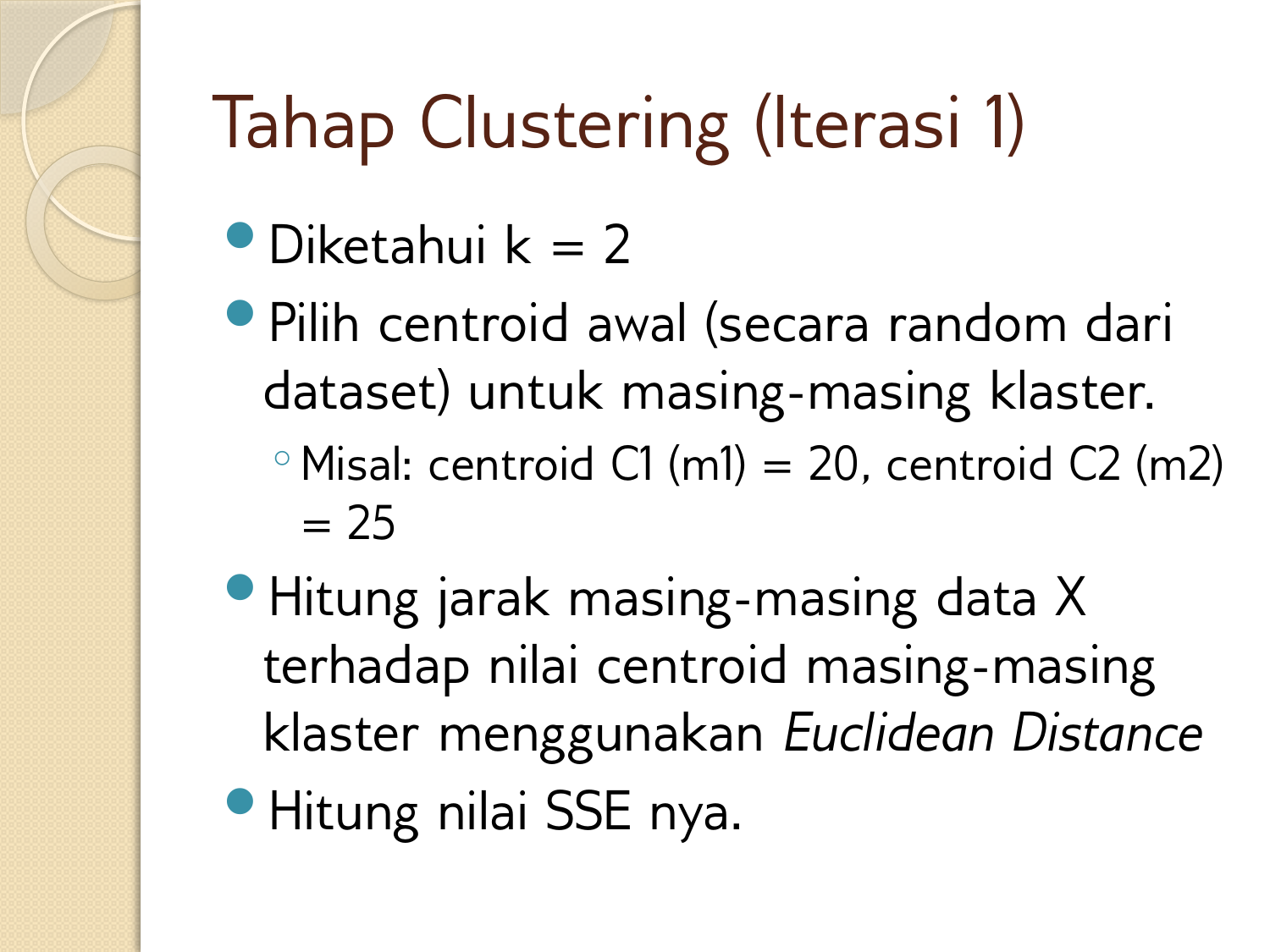

# Tahap Clustering (Iterasi 1)
Diketahui k = 2
Pilih centroid awal (secara random dari dataset) untuk masing-masing klaster.
Misal: centroid C1 (m1) = 20, centroid C2 (m2) = 25
Hitung jarak masing-masing data X terhadap nilai centroid masing-masing klaster menggunakan Euclidean Distance
Hitung nilai SSE nya.